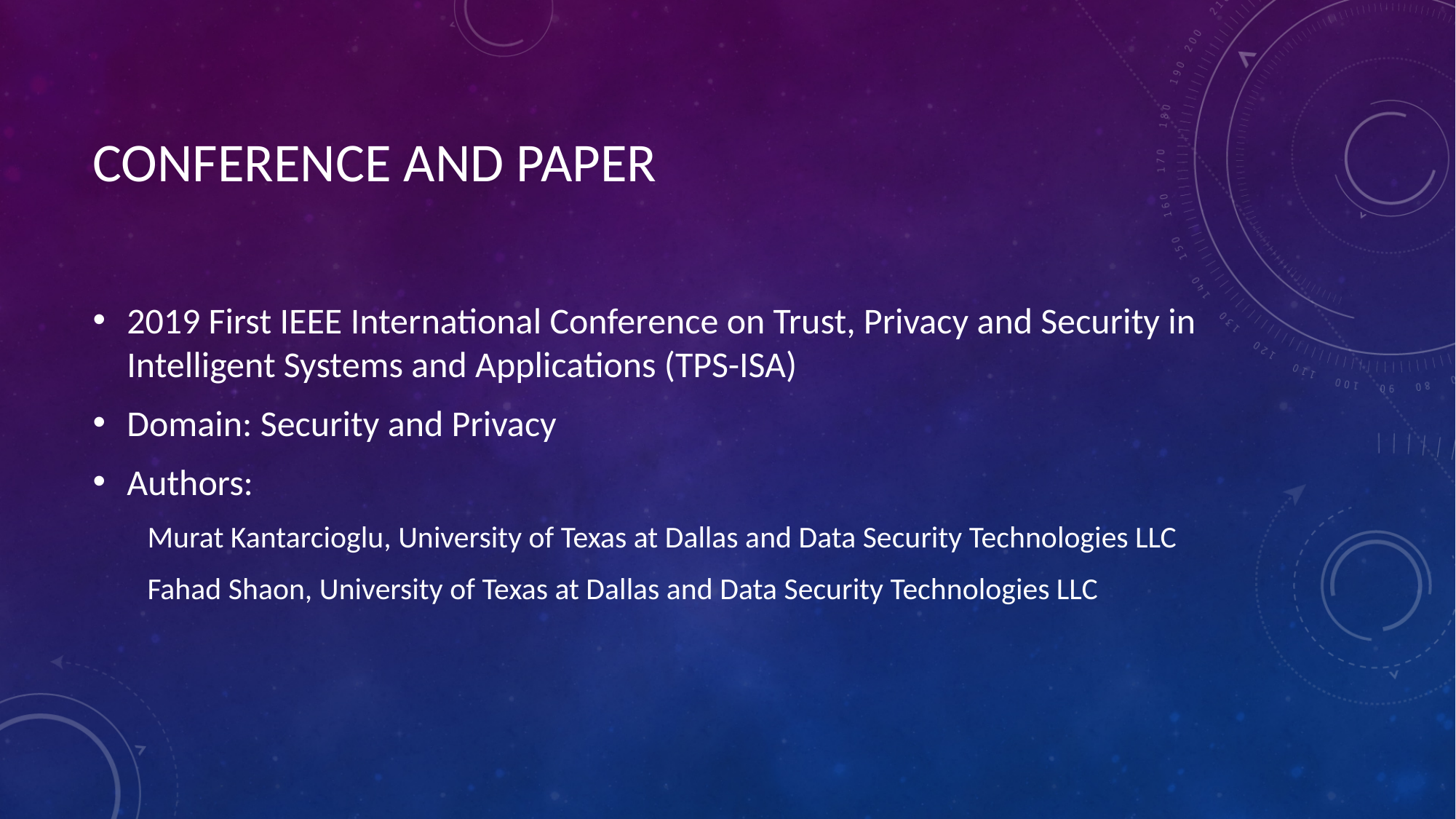

# CONFERENCE AND PAPER
2019 First IEEE International Conference on Trust, Privacy and Security in Intelligent Systems and Applications (TPS-ISA)
Domain: Security and Privacy
Authors:
Murat Kantarcioglu, University of Texas at Dallas and Data Security Technologies LLC
Fahad Shaon, University of Texas at Dallas and Data Security Technologies LLC